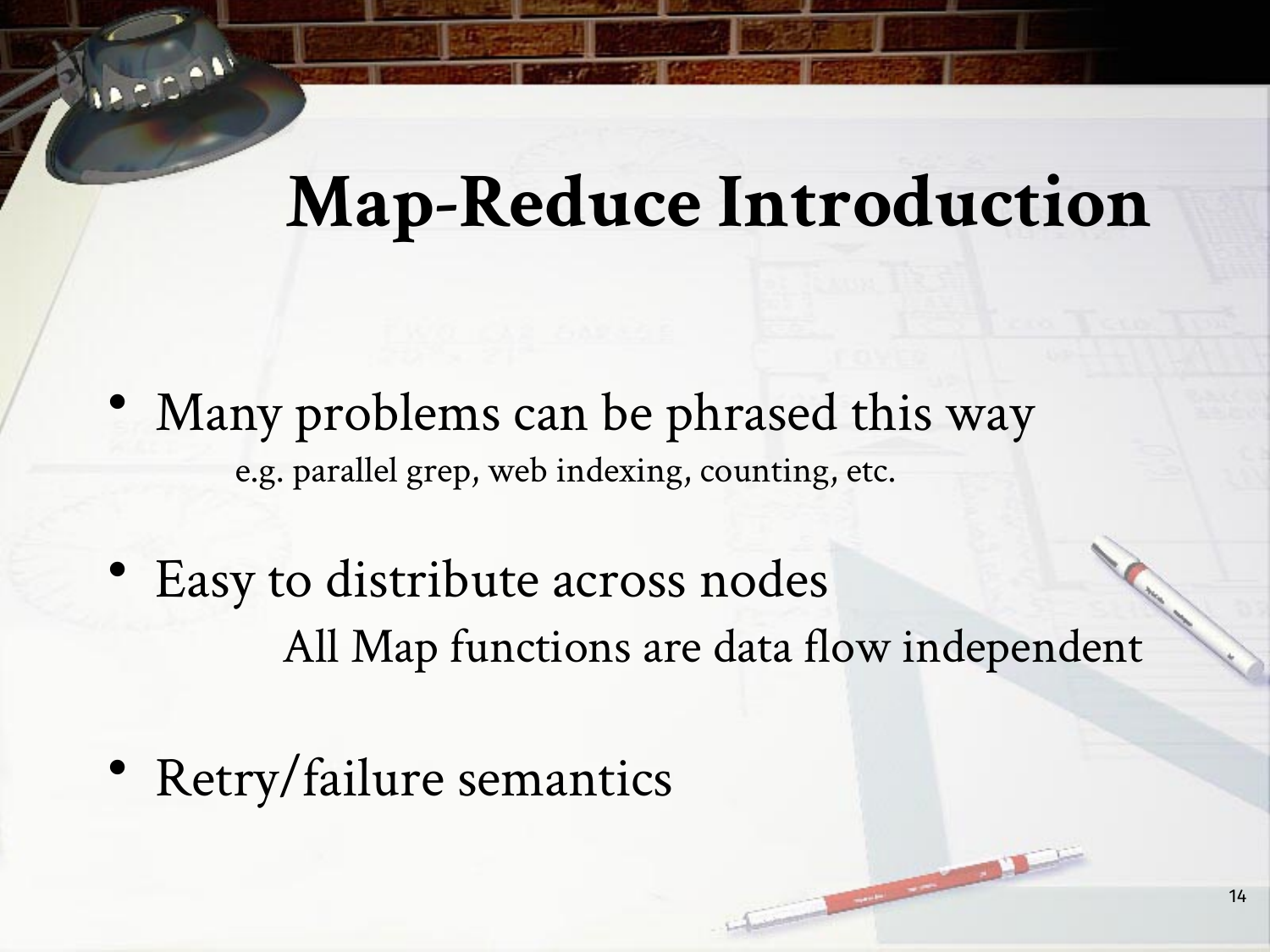

# Map-Reduce Introduction

Many problems can be phrased this way
	e.g. parallel grep, web indexing, counting, etc.

Easy to distribute across nodes
	All Map functions are data flow independent

Retry/failure semantics
14